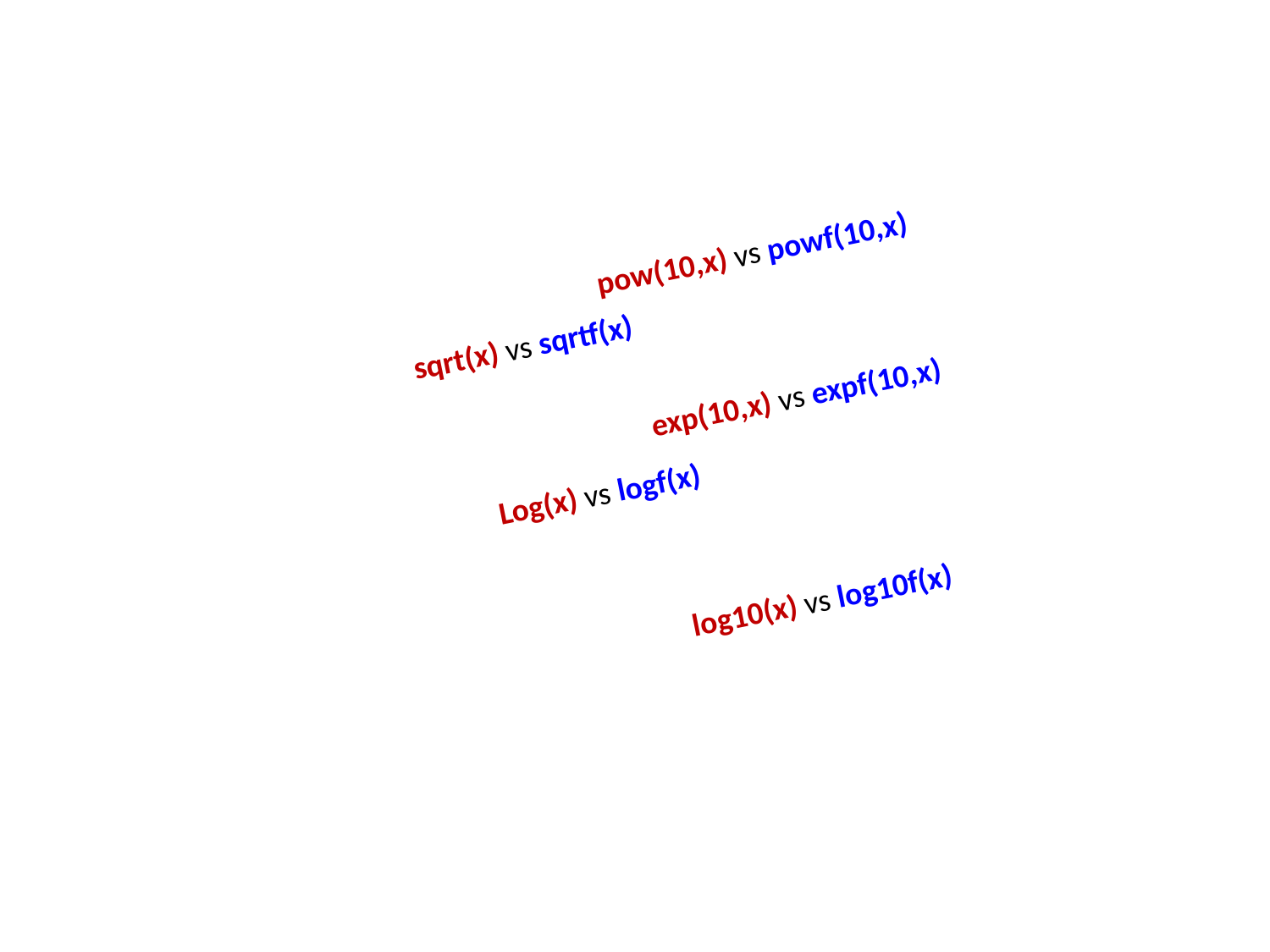

pow(10,x) vs powf(10,x)
sqrt(x) vs sqrtf(x)
exp(10,x) vs expf(10,x)
Log(x) vs logf(x)
log10(x) vs log10f(x)